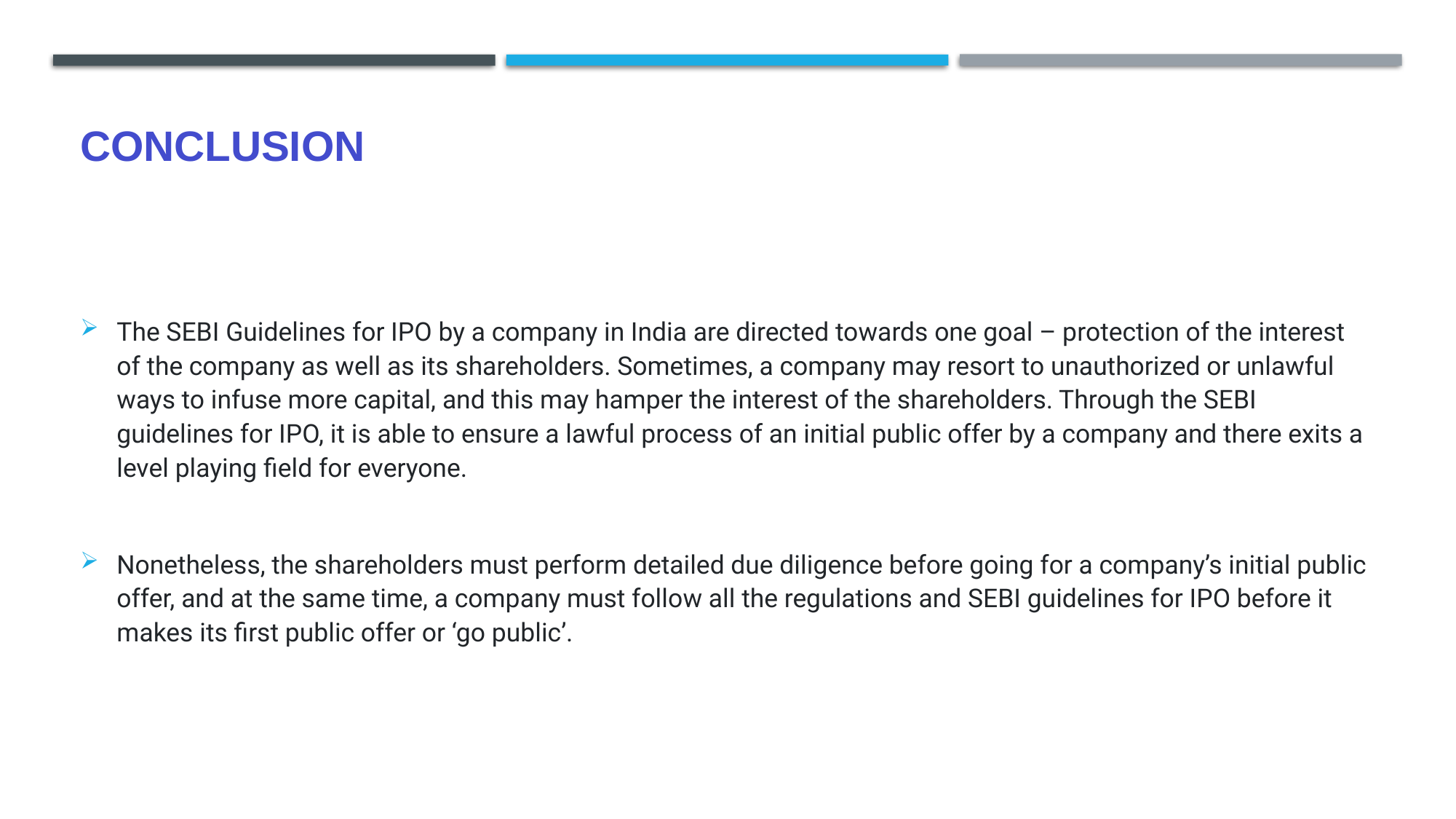

# Conclusion
The SEBI Guidelines for IPO by a company in India are directed towards one goal – protection of the interest of the company as well as its shareholders. Sometimes, a company may resort to unauthorized or unlawful ways to infuse more capital, and this may hamper the interest of the shareholders. Through the SEBI guidelines for IPO, it is able to ensure a lawful process of an initial public offer by a company and there exits a level playing field for everyone.

Nonetheless, the shareholders must perform detailed due diligence before going for a company’s initial public offer, and at the same time, a company must follow all the regulations and SEBI guidelines for IPO before it makes its first public offer or ‘go public’.